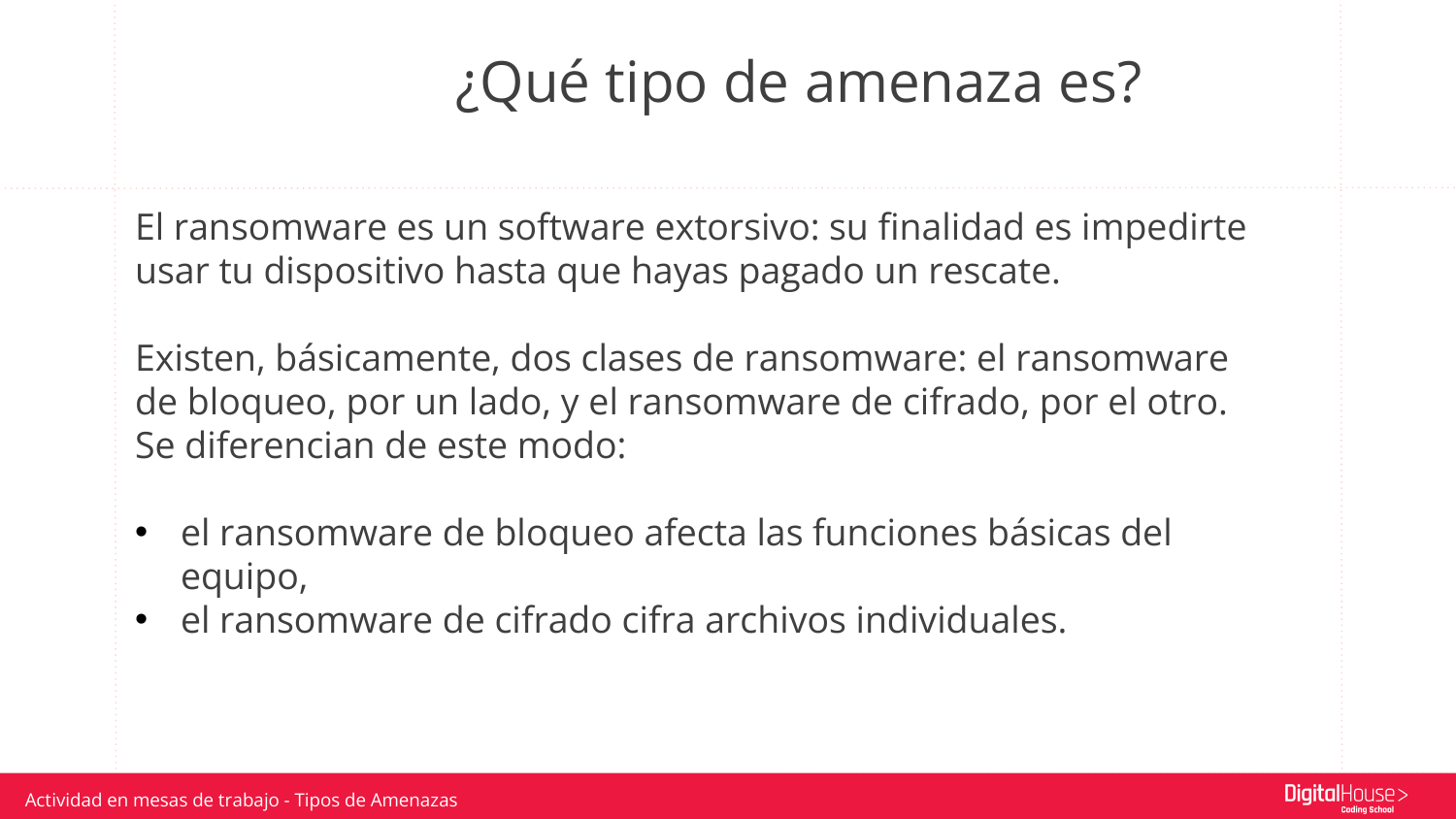

# ¿Qué tipo de amenaza es?
El ransomware es un software extorsivo: su finalidad es impedirte usar tu dispositivo hasta que hayas pagado un rescate.

Existen, básicamente, dos clases de ransomware: el ransomware de bloqueo, por un lado, y el ransomware de cifrado, por el otro. Se diferencian de este modo:

el ransomware de bloqueo afecta las funciones básicas del equipo,
el ransomware de cifrado cifra archivos individuales.